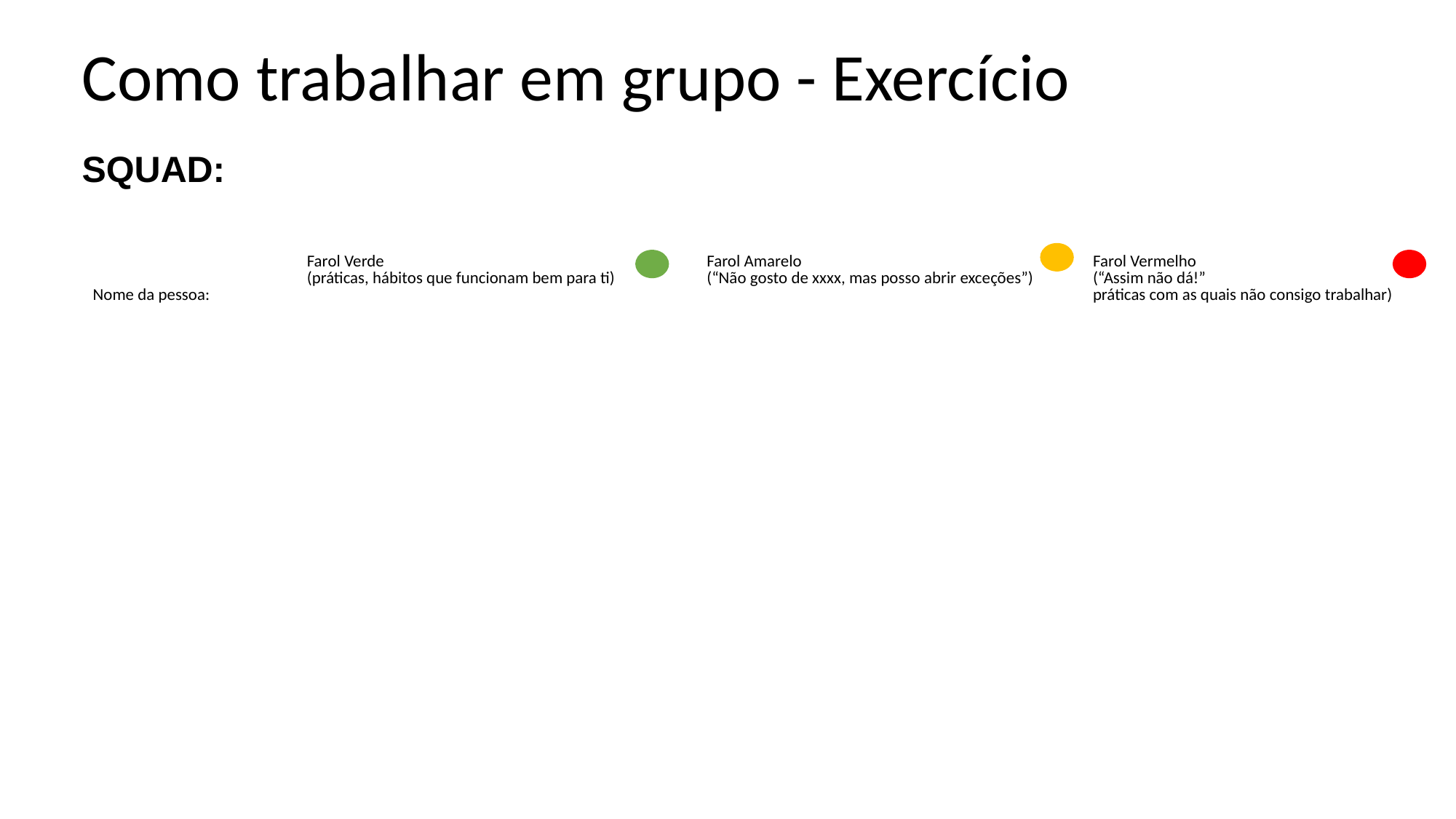

# Como trabalhar em grupo - Exercício
SQUAD:

| Nome da pessoa: | Farol Verde (práticas, hábitos que funcionam bem para ti) | Farol Amarelo (“Não gosto de xxxx, mas posso abrir exceções”) | Farol Vermelho (“Assim não dá!” práticas com as quais não consigo trabalhar) |
| --- | --- | --- | --- |
|  |  |  |  |
|  |  |  |  |
|  |  |  |  |
|  |  |  |  |
|  |  |  |  |